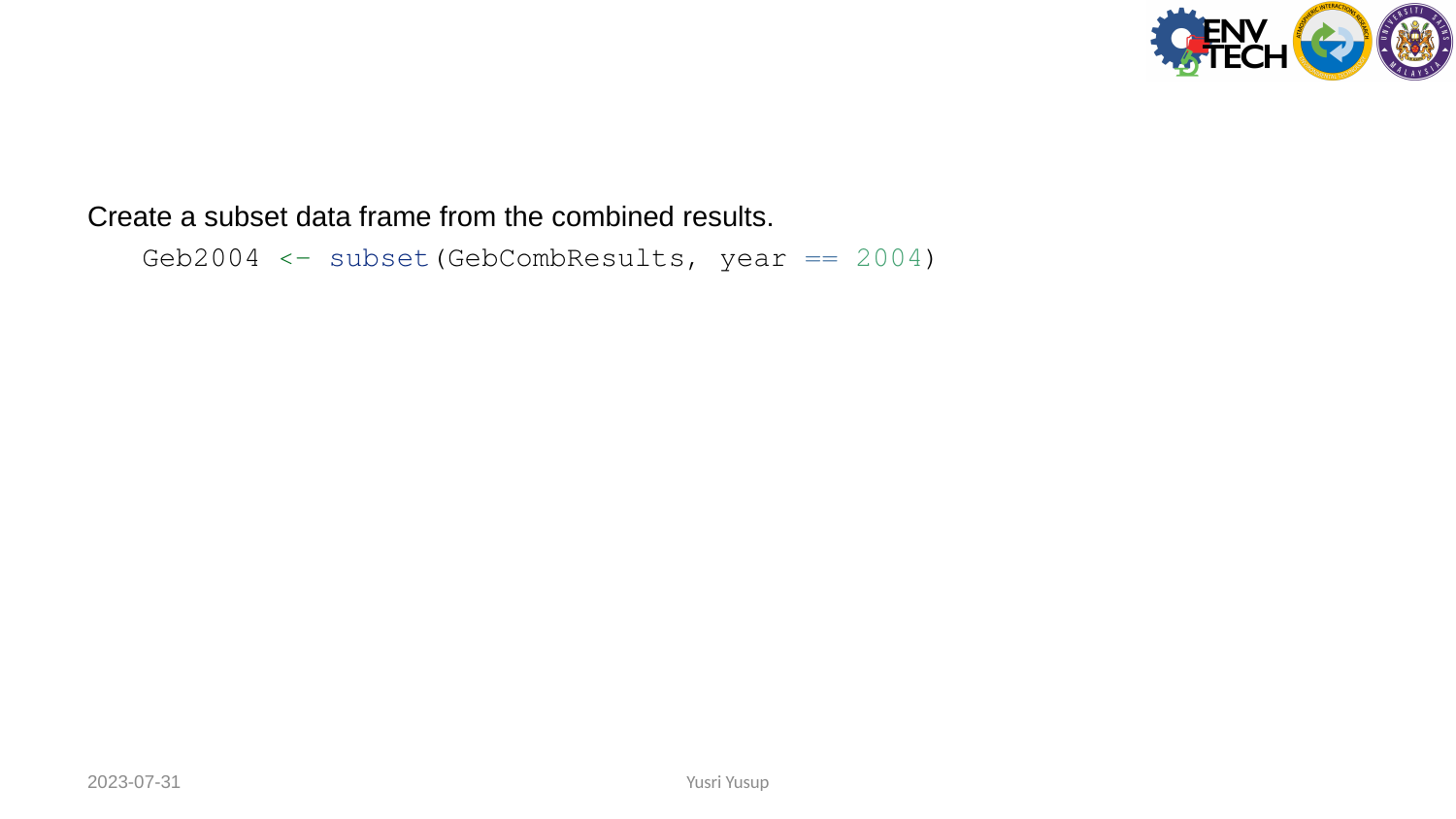

Create a subset data frame from the combined results.
Geb2004 <- subset(GebCombResults, year == 2004)
2023-07-31
Yusri Yusup